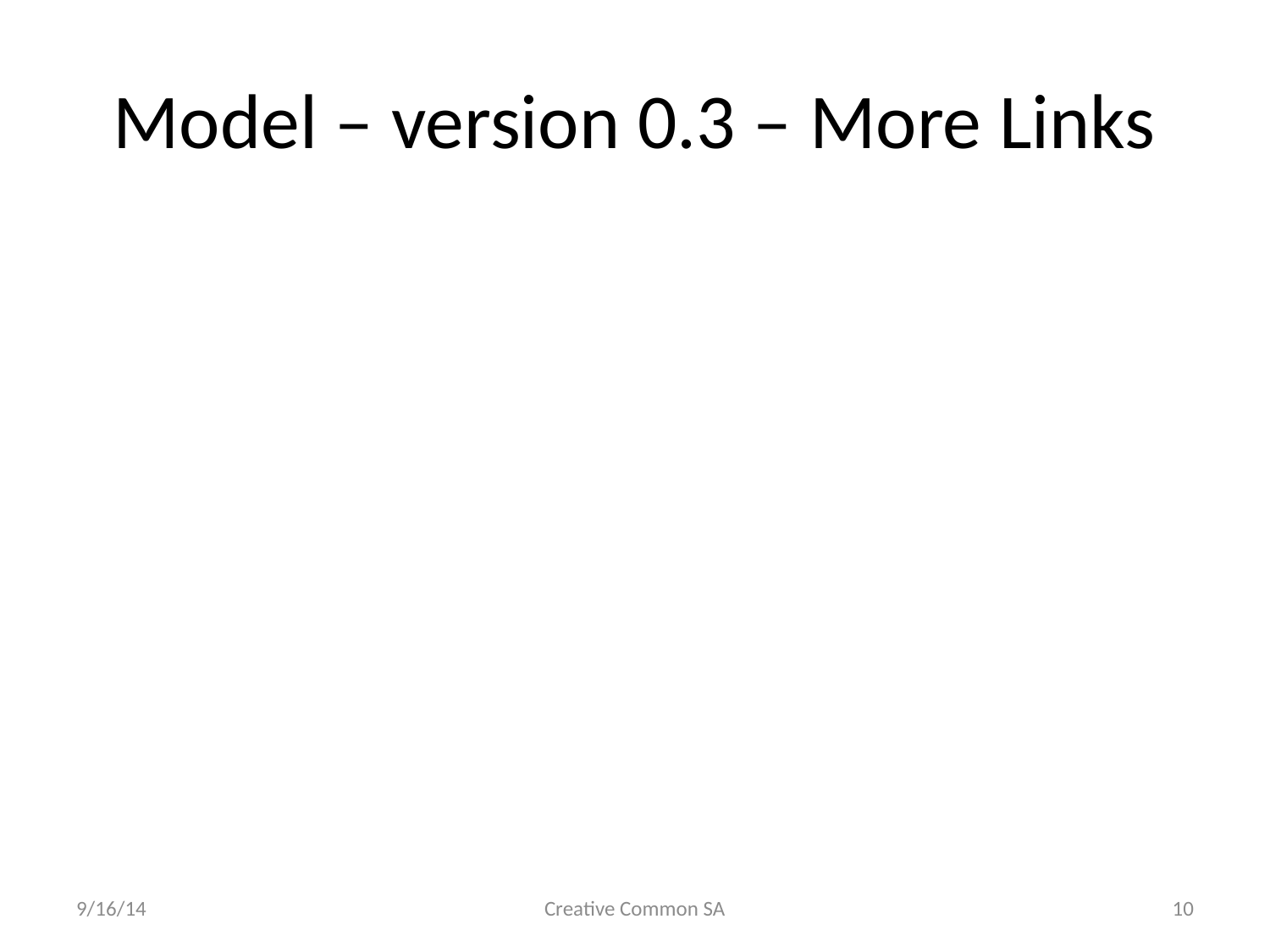

# Model – version 0.3 – More Links

9/16/14
Creative Common SA
10